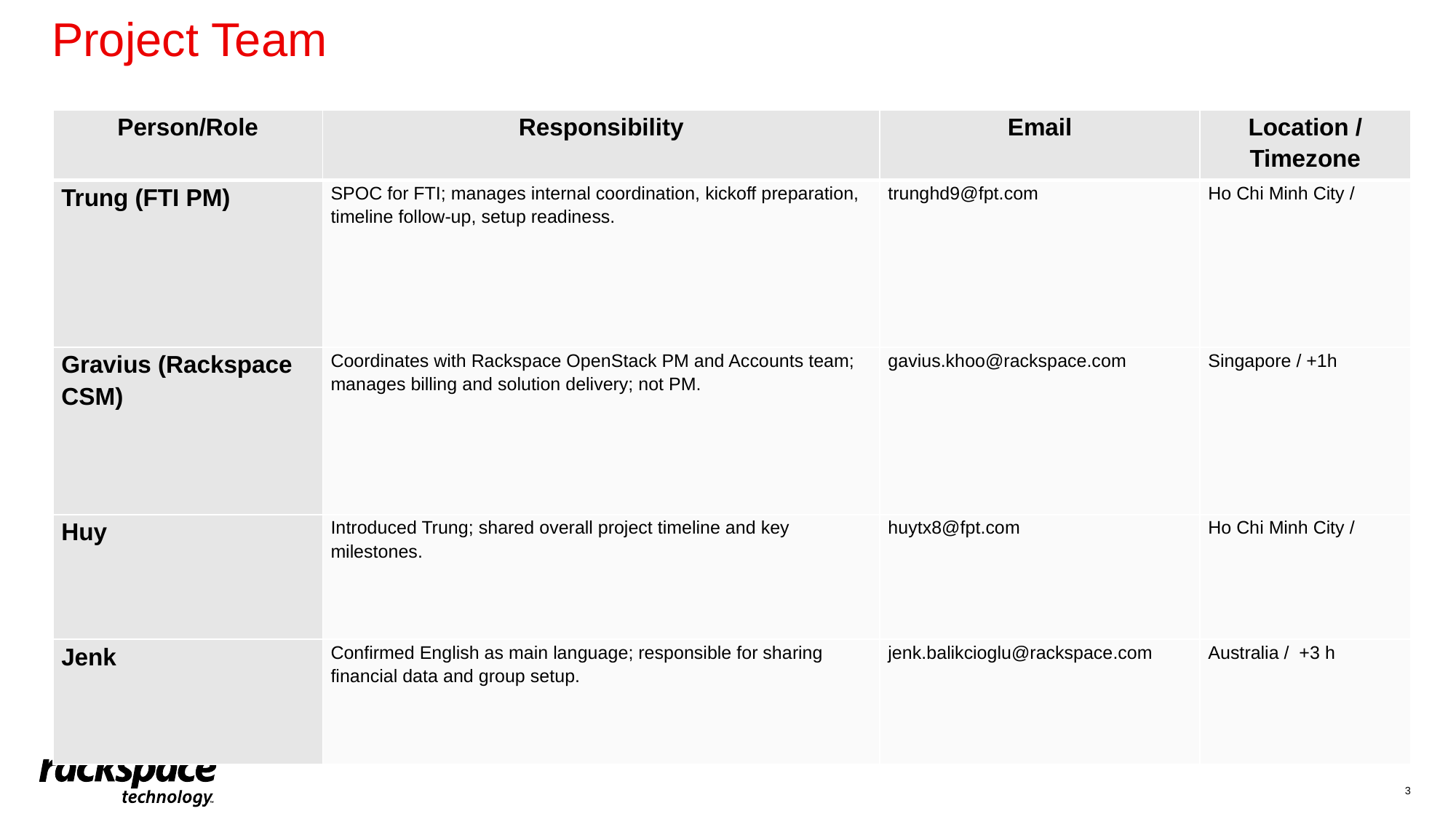

Project Team
#

| Person/Role | Responsibility | Email | Location / Timezone |
| --- | --- | --- | --- |
| Trung (FTI PM) | SPOC for FTI; manages internal coordination, kickoff preparation, timeline follow-up, setup readiness. | trunghd9@fpt.com | Ho Chi Minh City / |
| Gravius (Rackspace CSM) | Coordinates with Rackspace OpenStack PM and Accounts team; manages billing and solution delivery; not PM. | gavius.khoo@rackspace.com | Singapore / +1h |
| Huy | Introduced Trung; shared overall project timeline and key milestones. | huytx8@fpt.com | Ho Chi Minh City / |
| Jenk | Confirmed English as main language; responsible for sharing financial data and group setup. | jenk.balikcioglu@rackspace.com | Australia / +3 h |
3